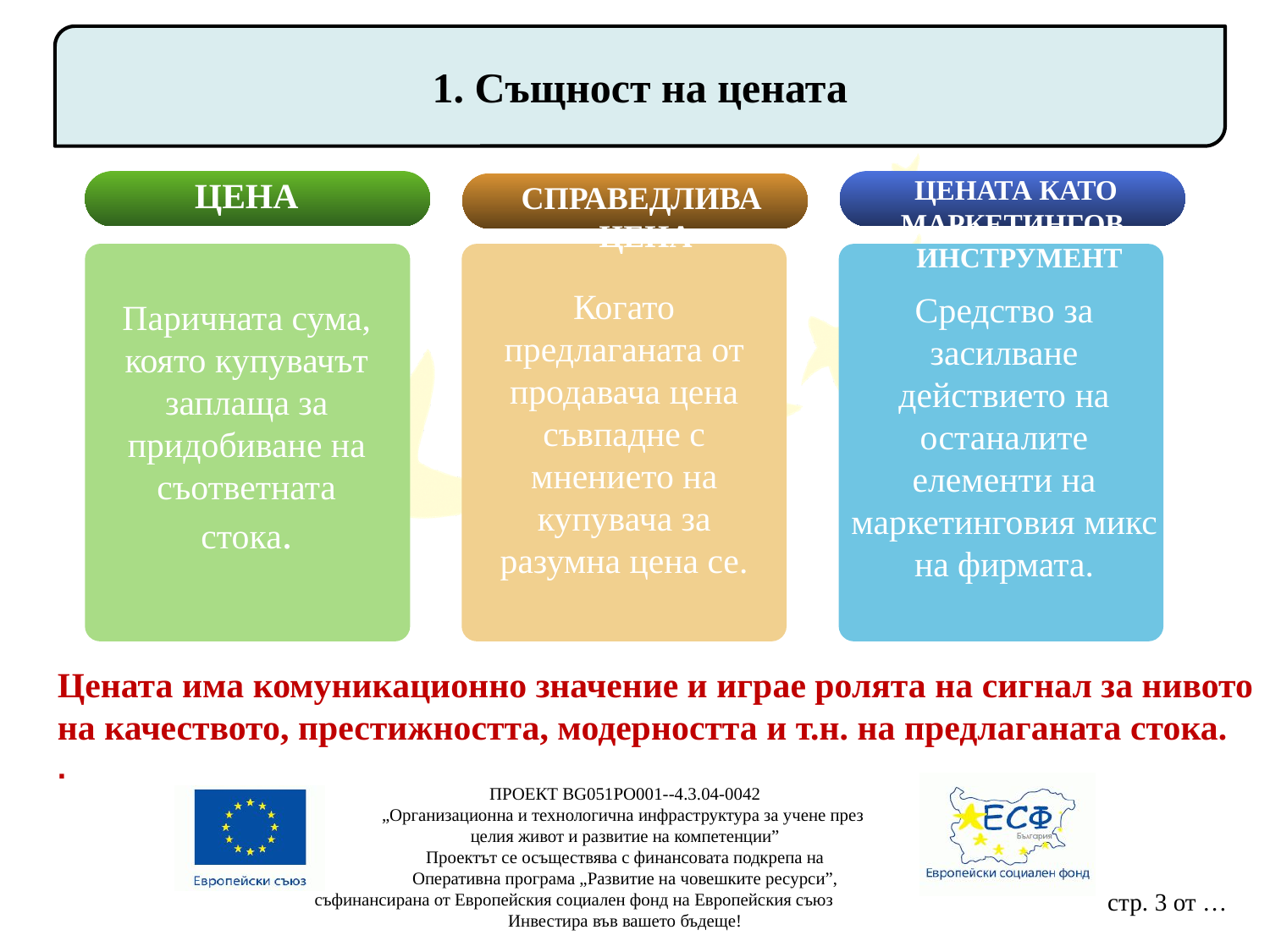

1. Същност на цената
ЦЕНАТА КАТО
МАРКЕТИНГОВ
ИНСТРУМЕНТ
ЦЕНА

СПРАВЕДЛИВА
ЦЕНА

Когато предлаганата от продавача цена съвпадне с мнението на купувача за разумна цена се.
Средство за засилване действието на останалите елементи на маркетинговия микс на фирмата.

Паричната сума, която купувачът заплаща за придобиване на съответната стока.
Цената има комуникационно значение и играе ролята на сигнал за нивото на качеството, престижността, модерността и т.н. на предлаганата стока.
.
ПРОЕКТ BG051PO001--4.3.04-0042
„Организационна и технологична инфраструктура за учене през
целия живот и развитие на компетенции”
Проектът се осъществява с финансовата подкрепа на
Оперативна програма „Развитие на човешките ресурси”,
съфинансирана от Европейския социален фонд на Европейския съюз
Инвестира във вашето бъдеще!